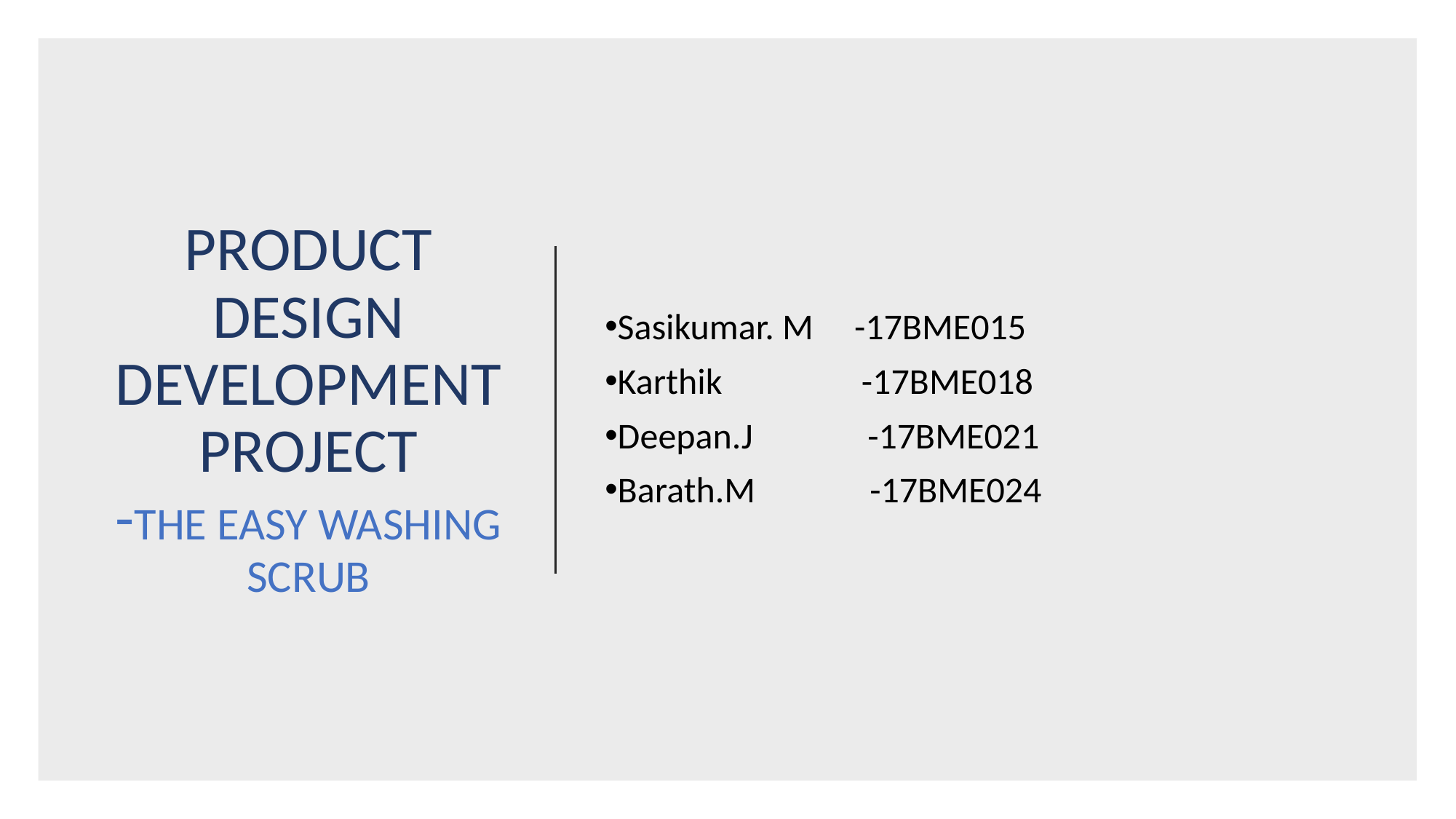

# PRODUCT DESIGN DEVELOPMENT PROJECT -THE EASY WASHING SCRUB
Sasikumar. M     -17BME015
Karthik                 -17BME018
Deepan.J              -17BME021
Barath.M              -17BME024